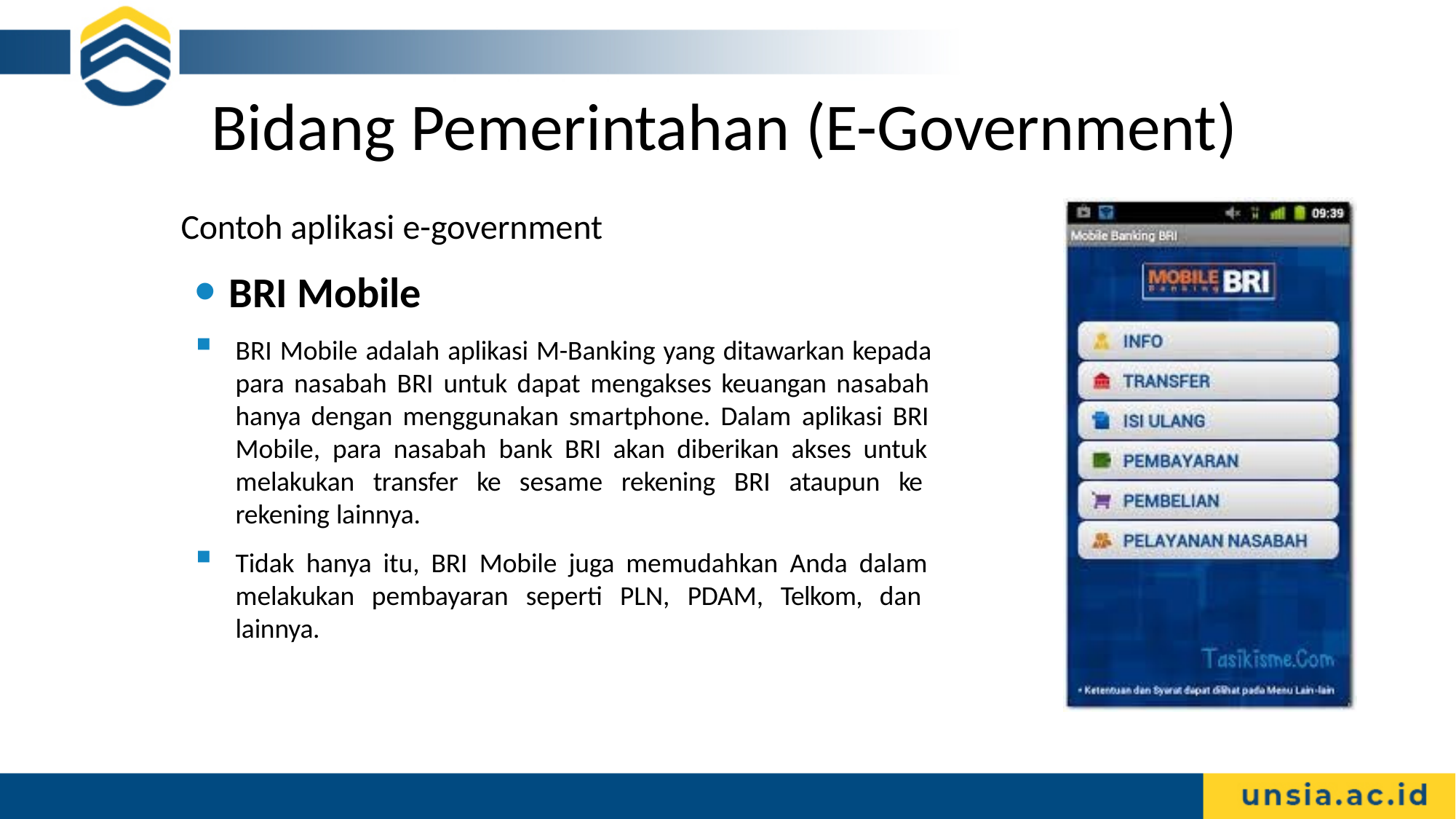

# Bidang Pemerintahan (E-Government)

Contoh aplikasi e-government
BRI Mobile
BRI Mobile adalah aplikasi M-Banking yang ditawarkan kepada  para nasabah BRI untuk dapat mengakses keuangan nasabah  hanya dengan menggunakan smartphone. Dalam aplikasi BRI  Mobile, para nasabah bank BRI akan diberikan akses untuk  melakukan transfer ke sesame rekening BRI ataupun ke  rekening lainnya.
Tidak hanya itu, BRI Mobile juga memudahkan Anda dalam  melakukan pembayaran seperti PLN, PDAM, Telkom, dan  lainnya.